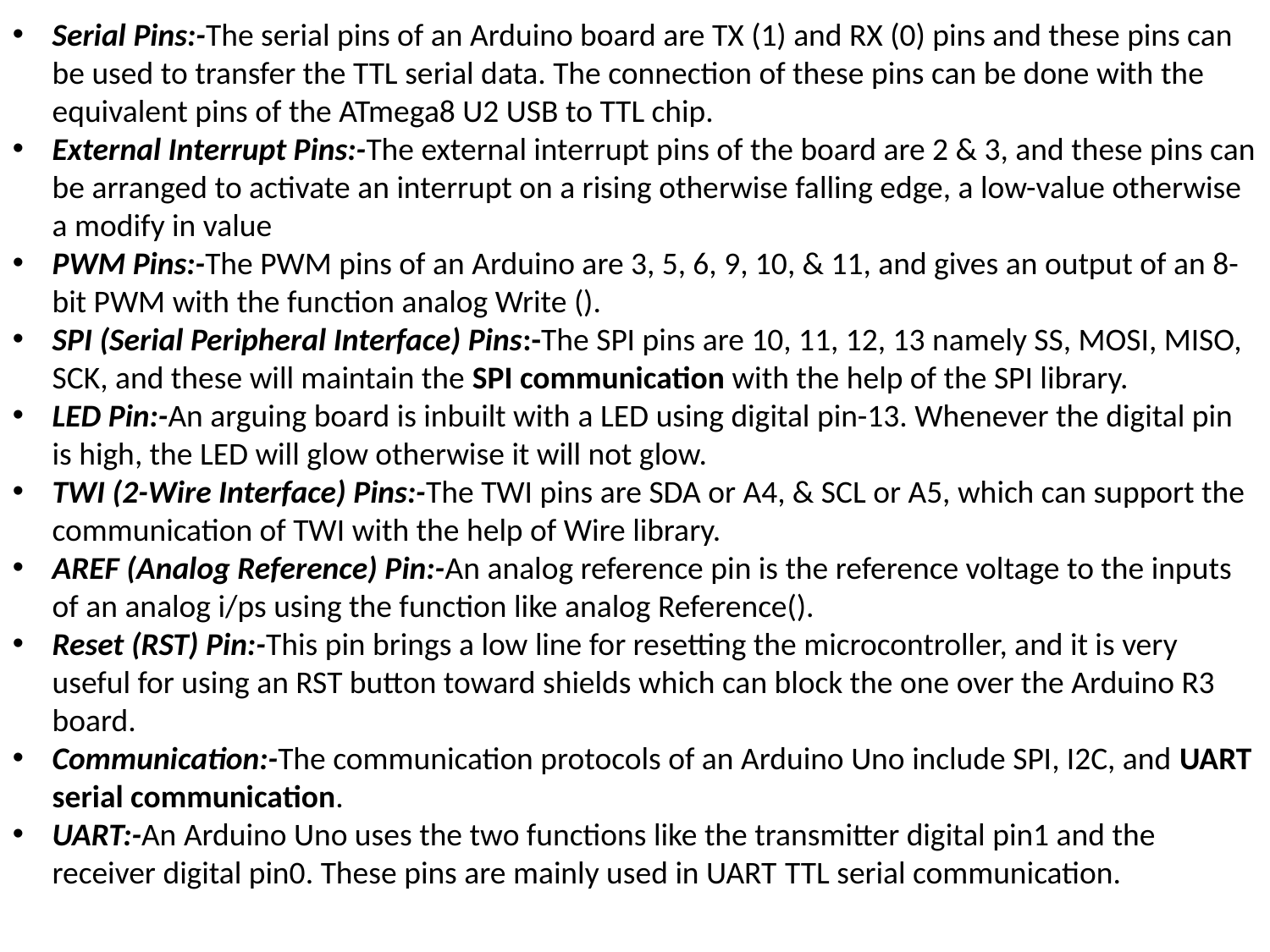

Serial Pins:-The serial pins of an Arduino board are TX (1) and RX (0) pins and these pins can be used to transfer the TTL serial data. The connection of these pins can be done with the equivalent pins of the ATmega8 U2 USB to TTL chip.
External Interrupt Pins:-The external interrupt pins of the board are 2 & 3, and these pins can be arranged to activate an interrupt on a rising otherwise falling edge, a low-value otherwise a modify in value
PWM Pins:-The PWM pins of an Arduino are 3, 5, 6, 9, 10, & 11, and gives an output of an 8-bit PWM with the function analog Write ().
SPI (Serial Peripheral Interface) Pins:-The SPI pins are 10, 11, 12, 13 namely SS, MOSI, MISO, SCK, and these will maintain the SPI communication with the help of the SPI library.
LED Pin:-An arguing board is inbuilt with a LED using digital pin-13. Whenever the digital pin is high, the LED will glow otherwise it will not glow.
TWI (2-Wire Interface) Pins:-The TWI pins are SDA or A4, & SCL or A5, which can support the communication of TWI with the help of Wire library.
AREF (Analog Reference) Pin:-An analog reference pin is the reference voltage to the inputs of an analog i/ps using the function like analog Reference().
Reset (RST) Pin:-This pin brings a low line for resetting the microcontroller, and it is very useful for using an RST button toward shields which can block the one over the Arduino R3 board.
Communication:-The communication protocols of an Arduino Uno include SPI, I2C, and UART serial communication.
UART:-An Arduino Uno uses the two functions like the transmitter digital pin1 and the receiver digital pin0. These pins are mainly used in UART TTL serial communication.